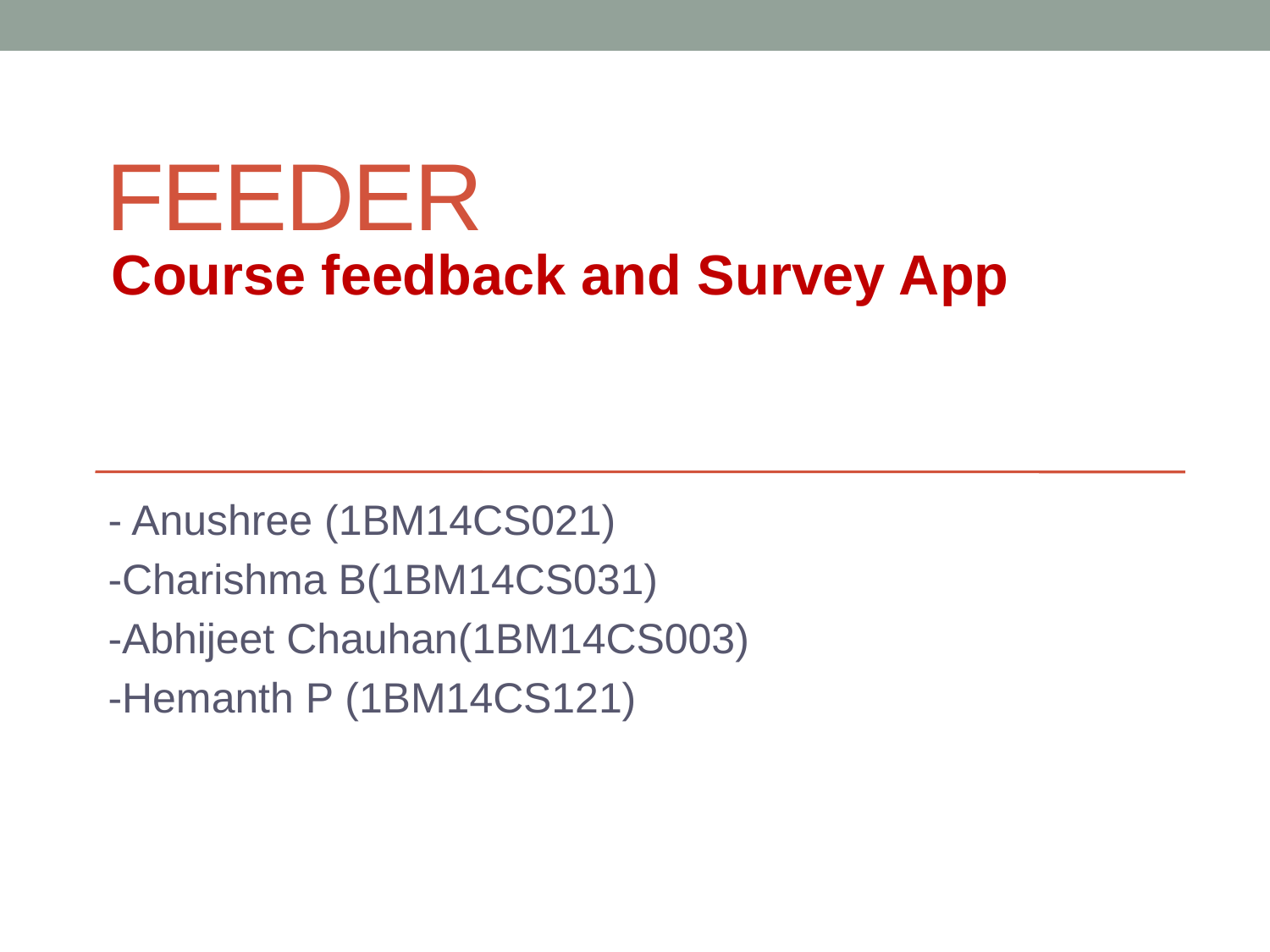

# FeedEr
Course feedback and Survey App
- Anushree (1BM14CS021)
-Charishma B(1BM14CS031)
-Abhijeet Chauhan(1BM14CS003)
-Hemanth P (1BM14CS121)